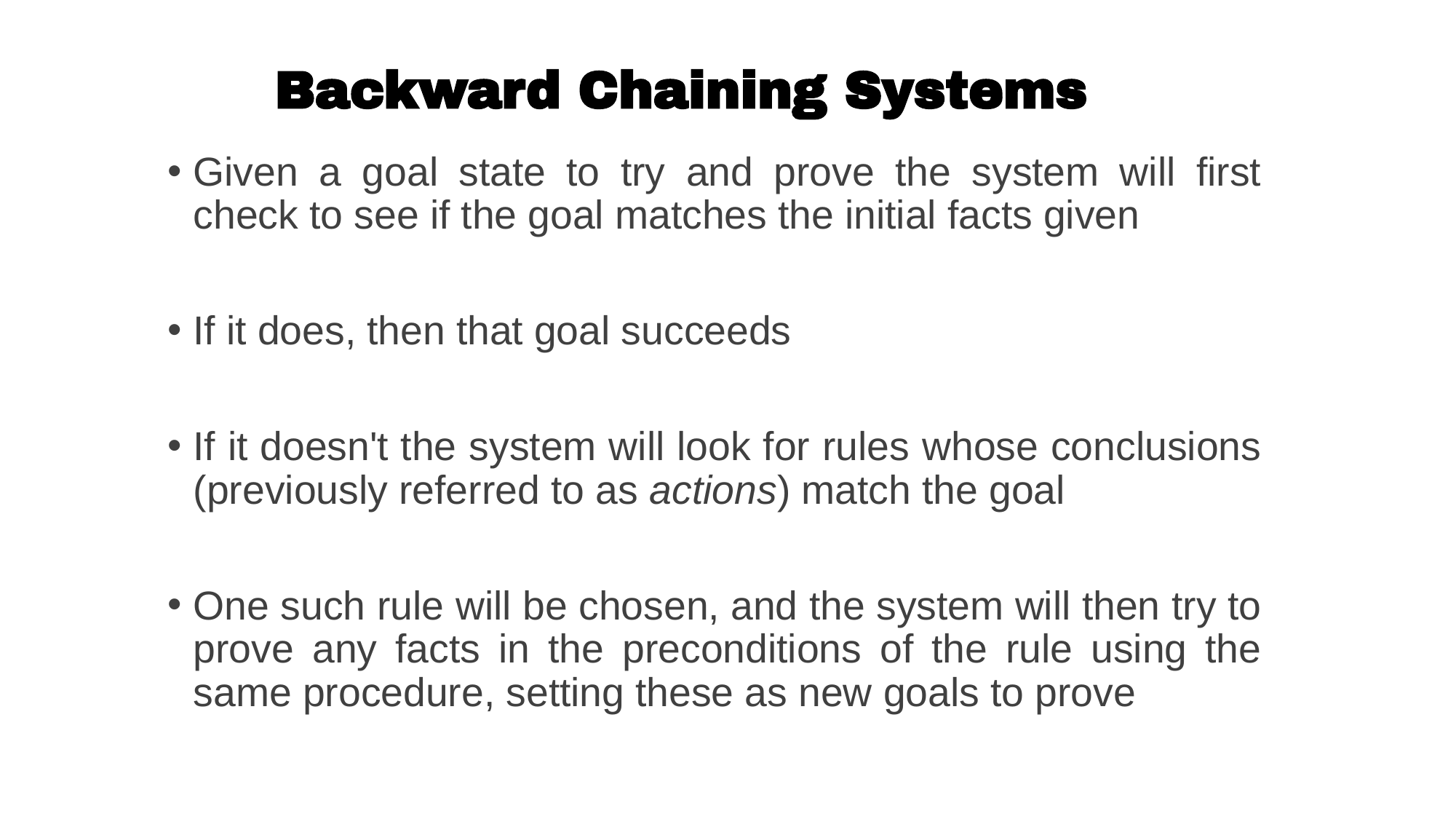

# Backward Chaining Systems
Given a goal state to try and prove the system will first check to see if the goal matches the initial facts given

If it does, then that goal succeeds

If it doesn't the system will look for rules whose conclusions (previously referred to as actions) match the goal

One such rule will be chosen, and the system will then try to prove any facts in the preconditions of the rule using the same procedure, setting these as new goals to prove